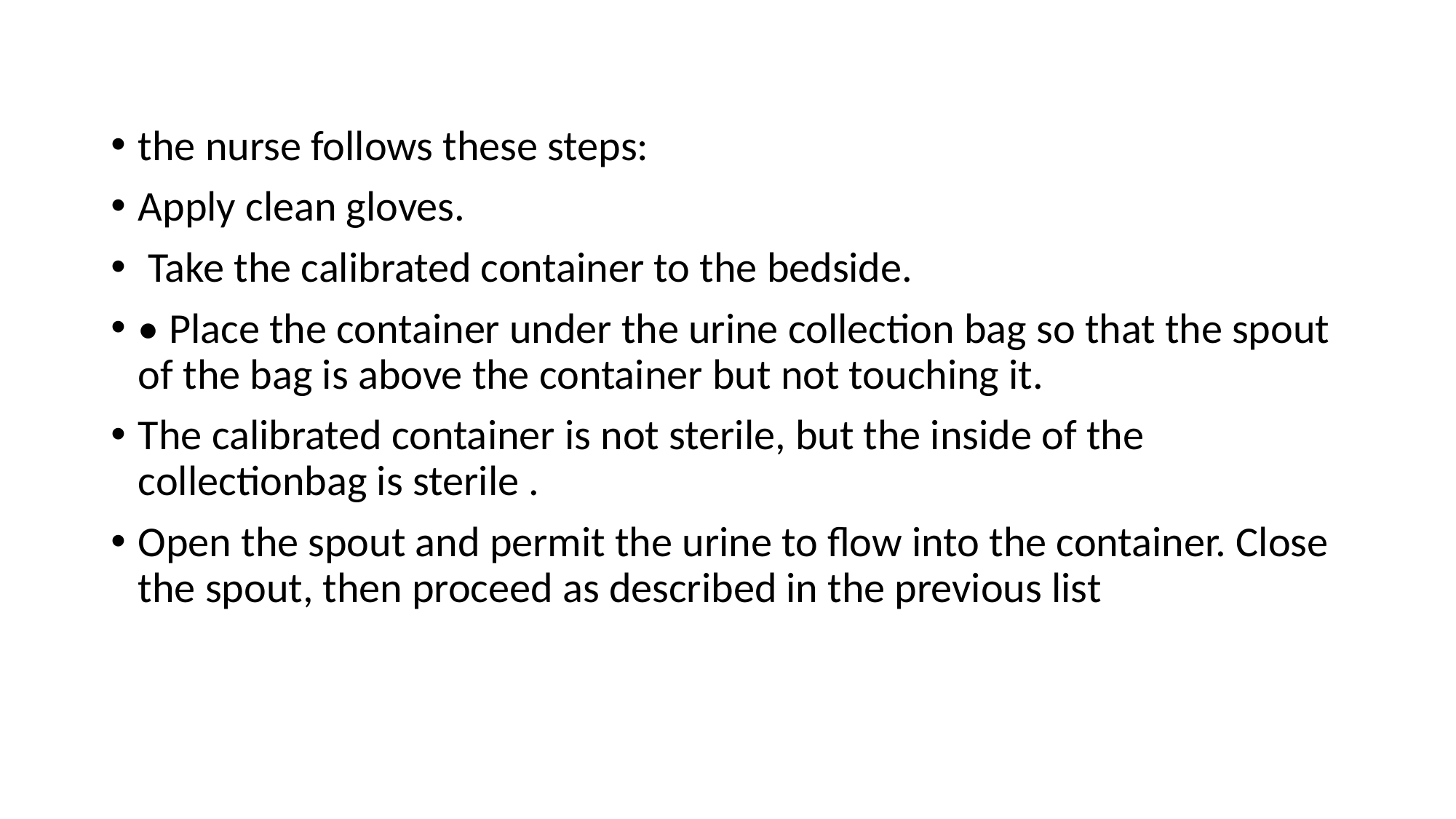

the nurse follows these steps:
Apply clean gloves.
 Take the calibrated container to the bedside.
• Place the container under the urine collection bag so that the spout of the bag is above the container but not touching it.
The calibrated container is not sterile, but the inside of the collectionbag is sterile .
Open the spout and permit the urine to flow into the container. Close the spout, then proceed as described in the previous list